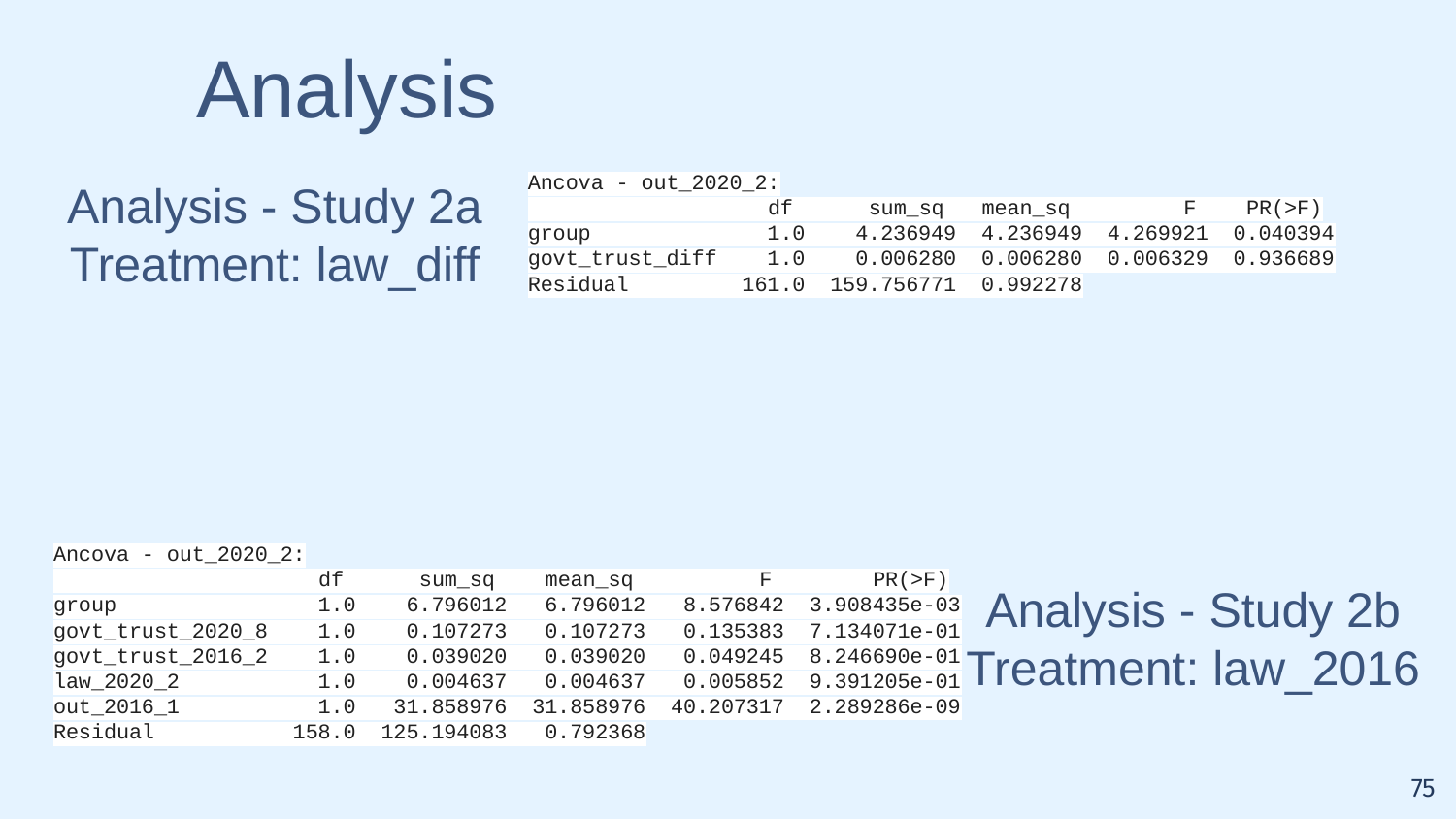

Analysis
Ancova - out_2020_2:
                   df      sum_sq   mean_sq         F    PR(>F)
group              1.0    4.236949  4.236949  4.269921  0.040394
govt_trust_diff    1.0    0.006280  0.006280  0.006329  0.936689
Residual         161.0  159.756771  0.992278
Analysis - Study 2a
Treatment: law_diff
Ancova - out_2020_2:
                     df      sum_sq    mean_sq          F        PR(>F)
group                1.0    6.796012   6.796012   8.576842  3.908435e-03
govt_trust_2020_8    1.0    0.107273   0.107273   0.135383  7.134071e-01
govt_trust_2016_2    1.0    0.039020   0.039020   0.049245  8.246690e-01
law_2020_2           1.0    0.004637   0.004637   0.005852  9.391205e-01
out_2016_1           1.0   31.858976  31.858976  40.207317  2.289286e-09
Residual           158.0  125.194083   0.792368
Analysis - Study 2b
Treatment: law_2016
75